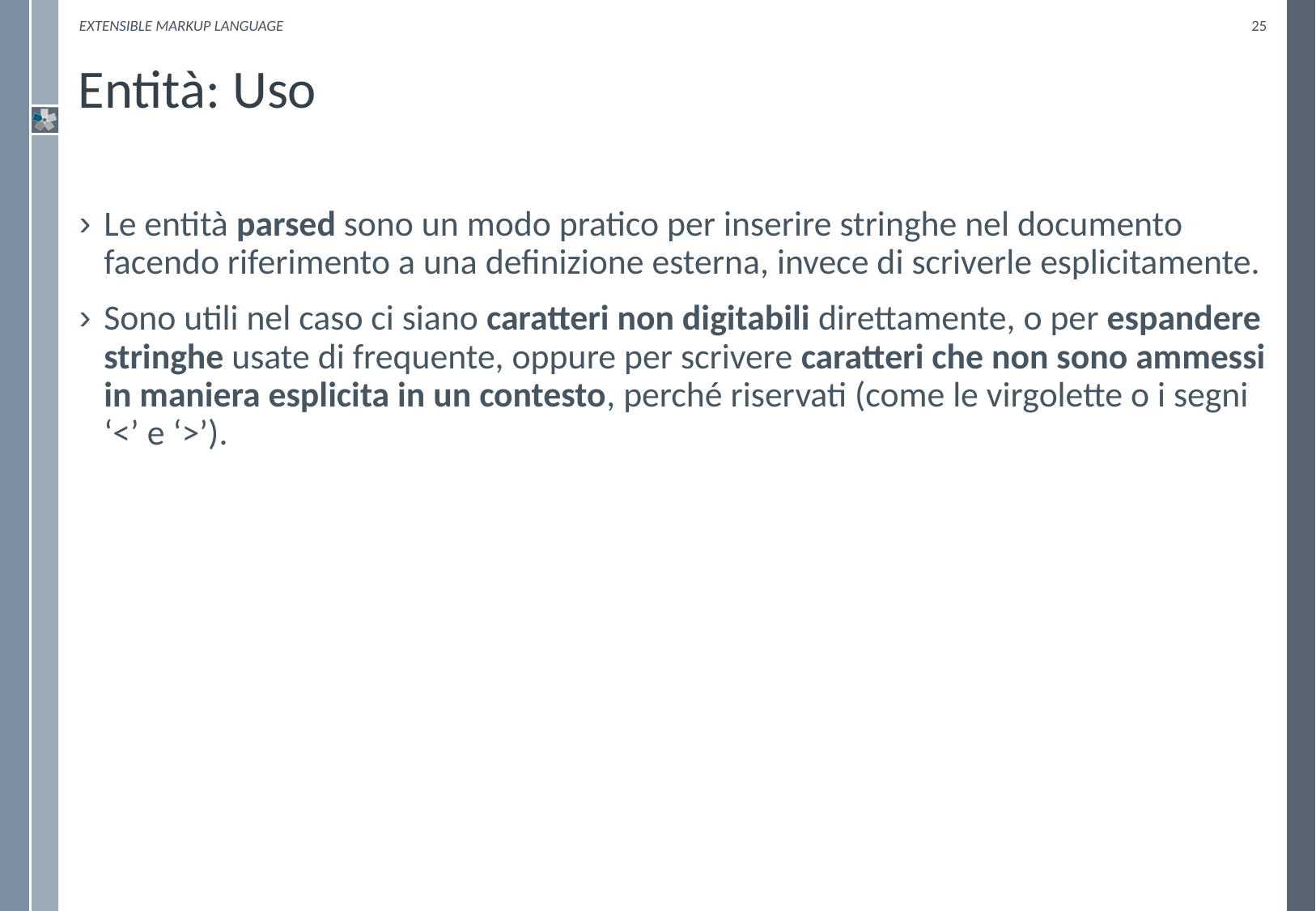

eXtensible Markup Language
25
# Entità: Uso
Le entità parsed sono un modo pratico per inserire stringhe nel documento facendo riferimento a una definizione esterna, invece di scriverle esplicitamente.
Sono utili nel caso ci siano caratteri non digitabili direttamente, o per espandere stringhe usate di frequente, oppure per scrivere caratteri che non sono ammessi in maniera esplicita in un contesto, perché riservati (come le virgolette o i segni ‘<’ e ‘>’).